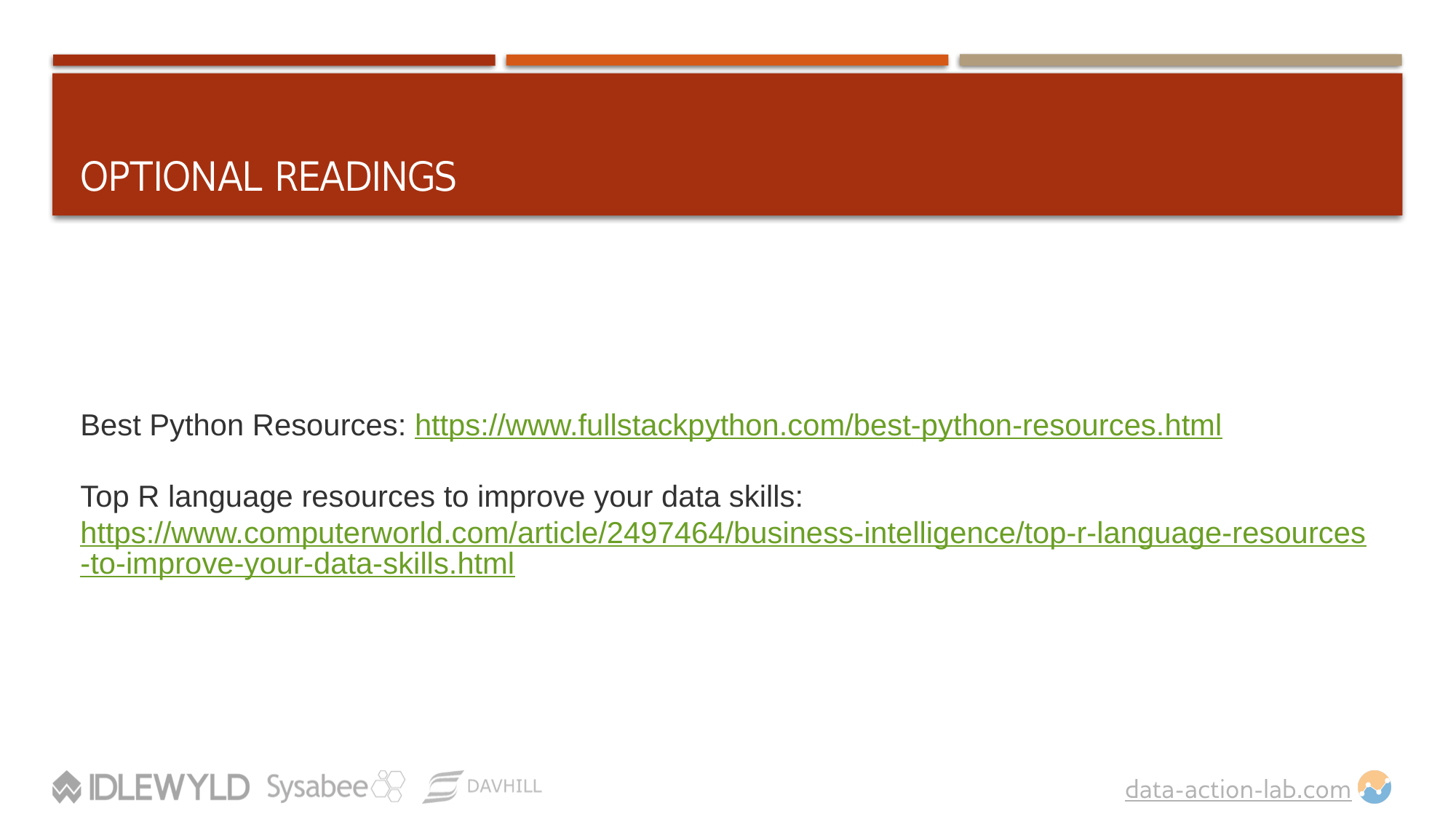

# Optional Readings
Best Python Resources: https://www.fullstackpython.com/best-python-resources.html

Top R language resources to improve your data skills: https://www.computerworld.com/article/2497464/business-intelligence/top-r-language-resources-to-improve-your-data-skills.html